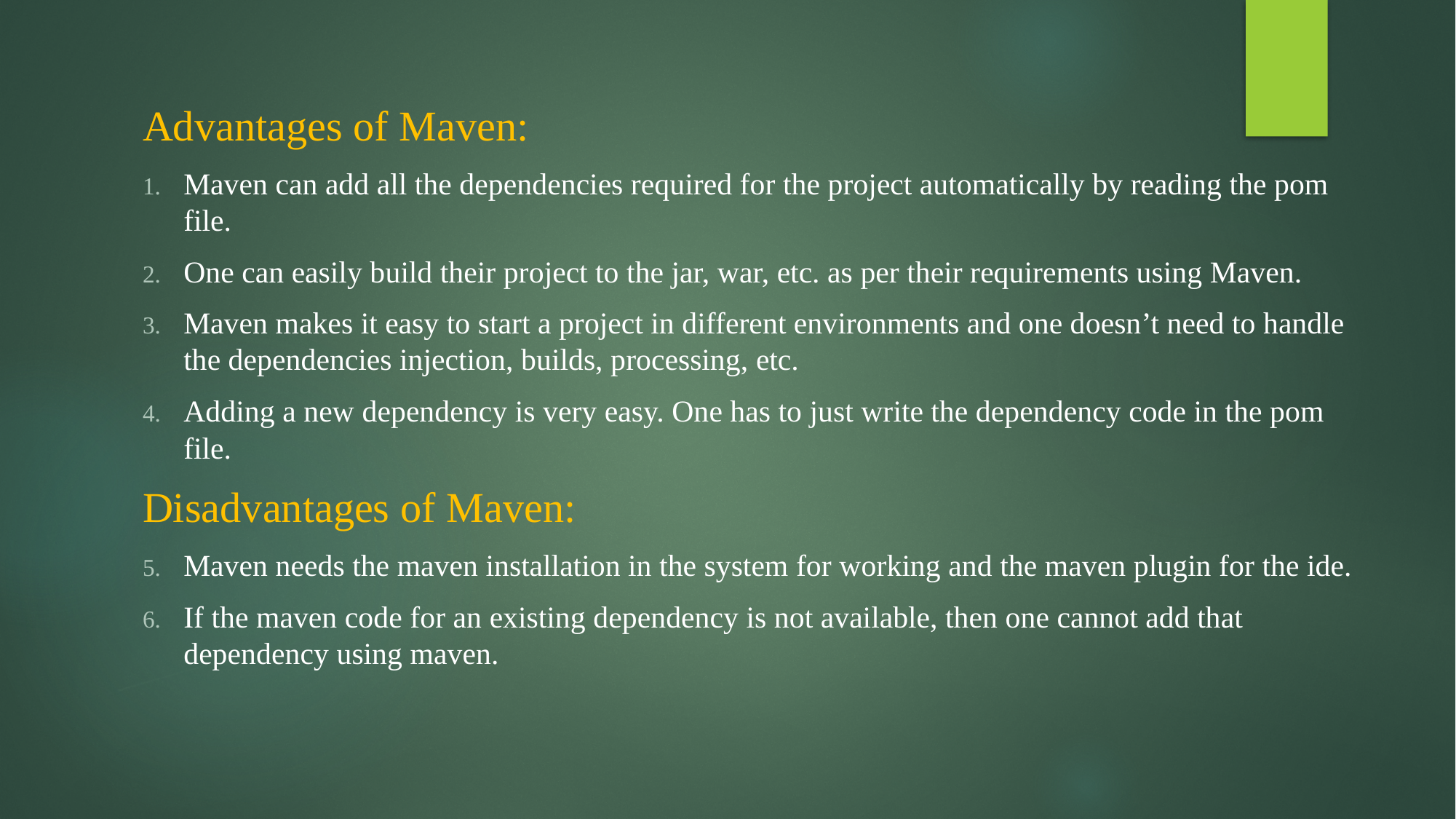

Advantages of Maven:
Maven can add all the dependencies required for the project automatically by reading the pom file.
One can easily build their project to the jar, war, etc. as per their requirements using Maven.
Maven makes it easy to start a project in different environments and one doesn’t need to handle the dependencies injection, builds, processing, etc.
Adding a new dependency is very easy. One has to just write the dependency code in the pom file.
Disadvantages of Maven:
Maven needs the maven installation in the system for working and the maven plugin for the ide.
If the maven code for an existing dependency is not available, then one cannot add that dependency using maven.